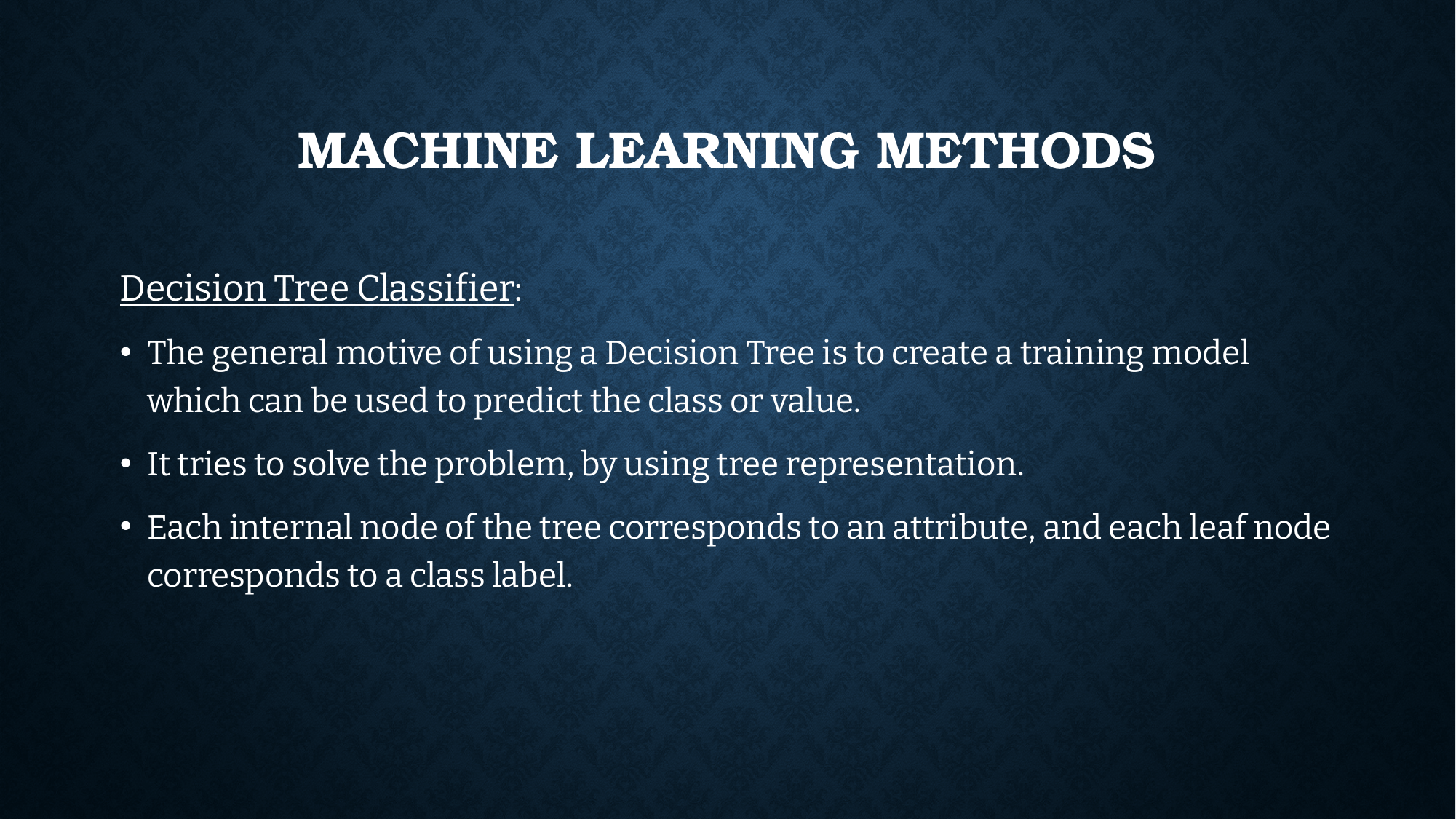

# Machine Learning Methods
Decision Tree Classifier:
The general motive of using a Decision Tree is to create a training model which can be used to predict the class or value.
It tries to solve the problem, by using tree representation.
Each internal node of the tree corresponds to an attribute, and each leaf node corresponds to a class label.